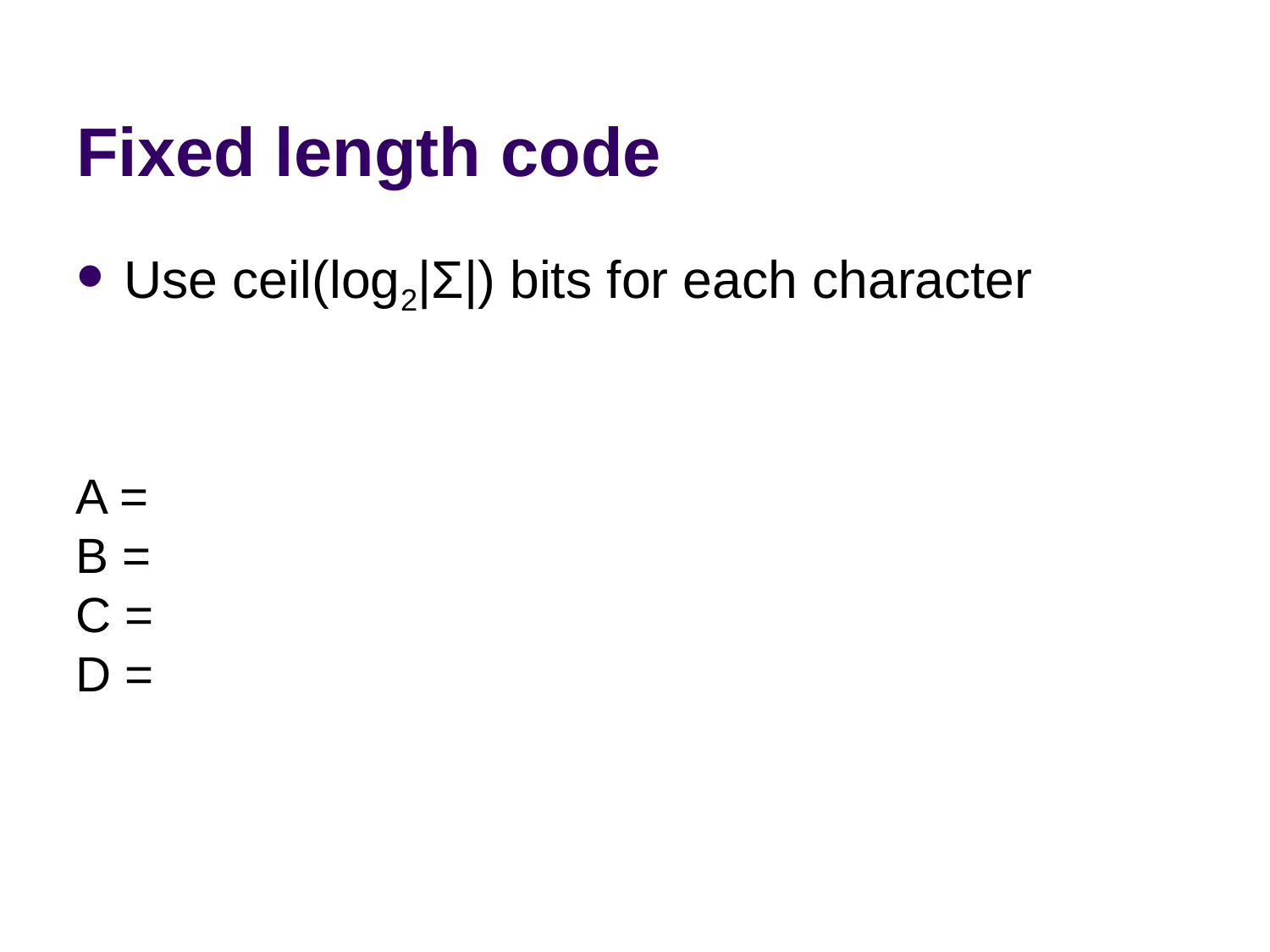

# Fixed length code
Use ceil(log2|Σ|) bits for each character
A =
B =
C =
D =